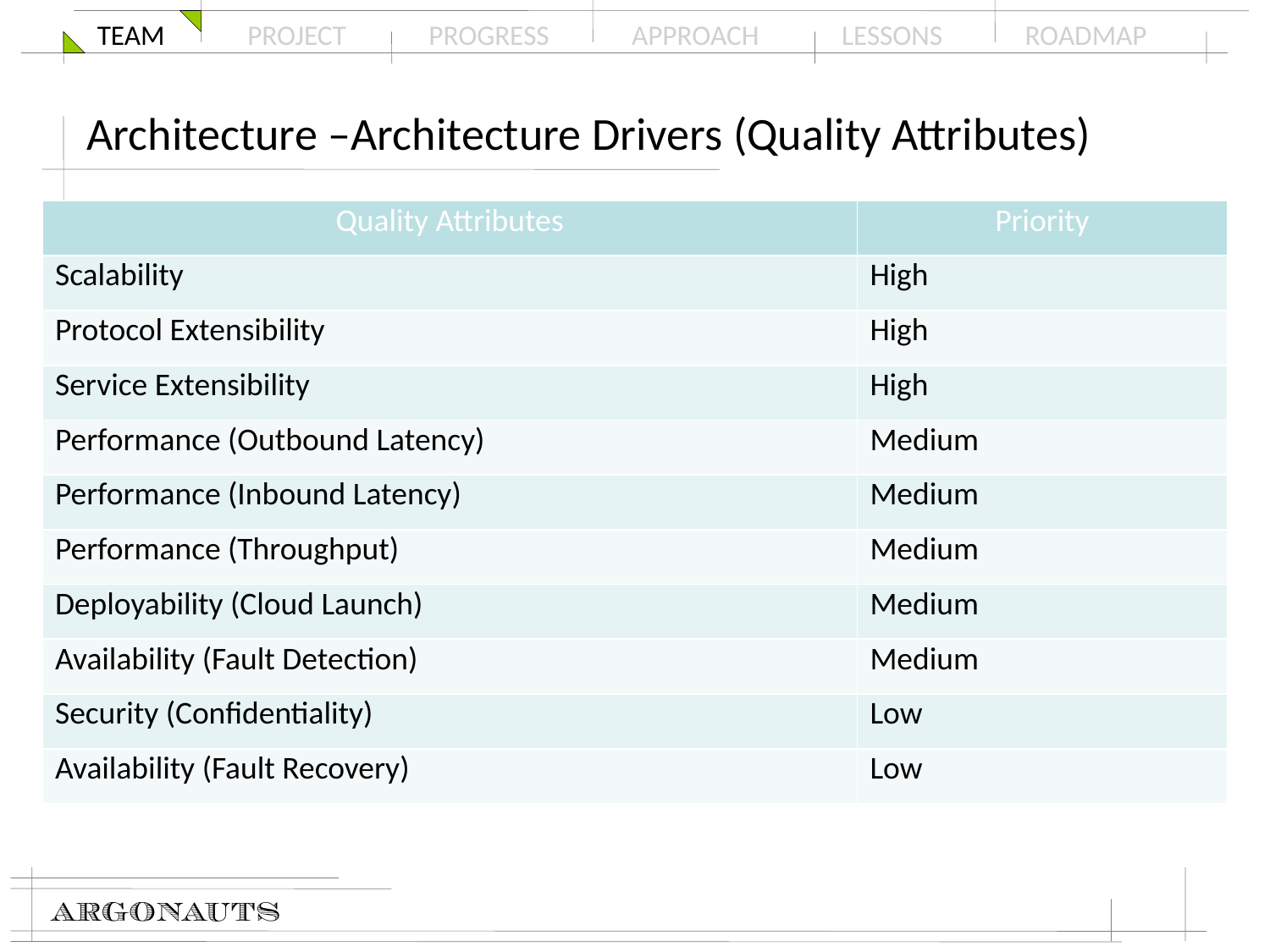

# Architecture –Architecture Drivers (Quality Attributes)
| Quality Attributes | Priority |
| --- | --- |
| Scalability | High |
| Protocol Extensibility | High |
| Service Extensibility | High |
| Performance (Outbound Latency) | Medium |
| Performance (Inbound Latency) | Medium |
| Performance (Throughput) | Medium |
| Deployability (Cloud Launch) | Medium |
| Availability (Fault Detection) | Medium |
| Security (Confidentiality) | Low |
| Availability (Fault Recovery) | Low |